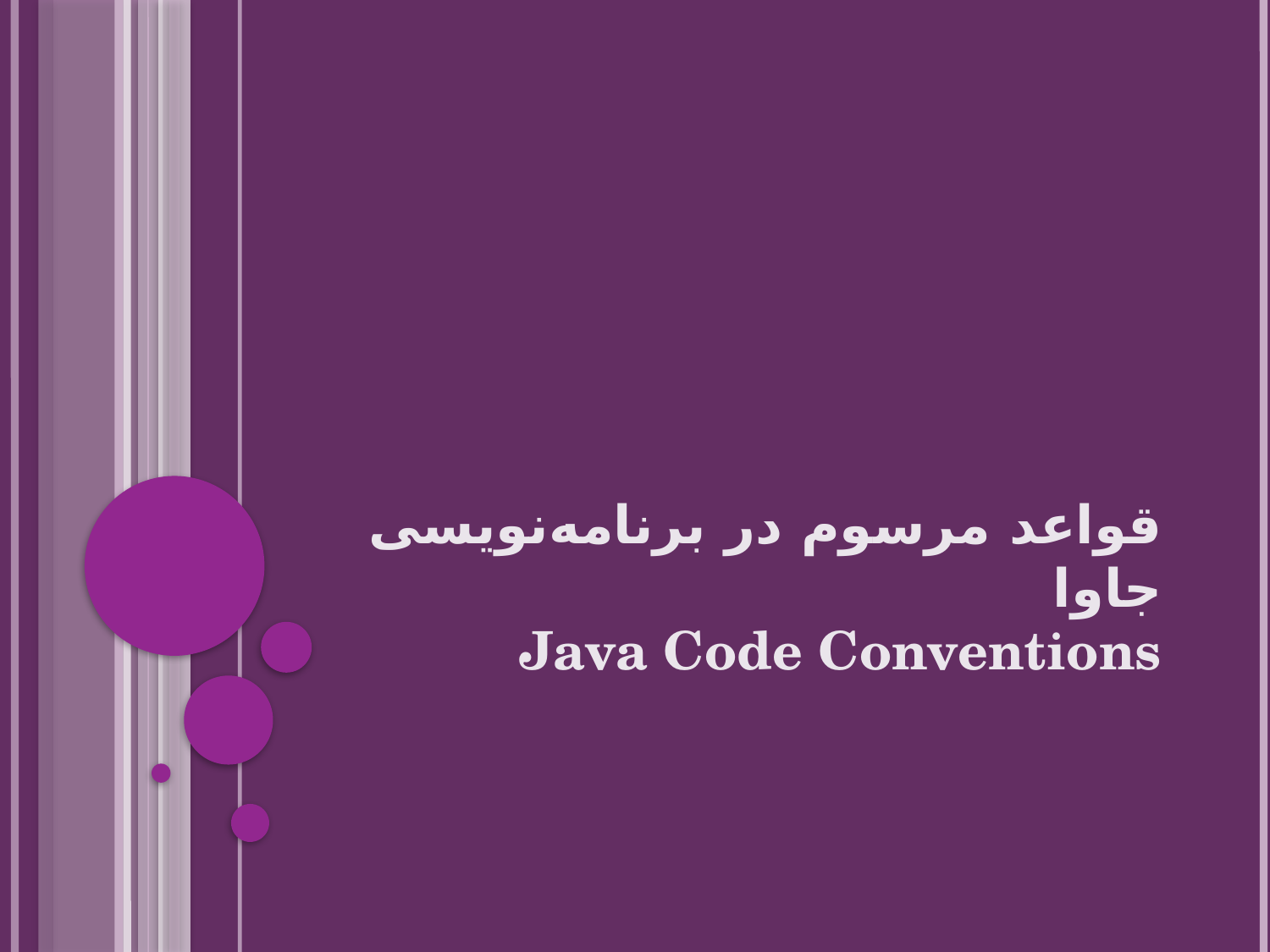

# قواعد مرسوم در برنامه‌نویسی جاوا Java Code Conventions